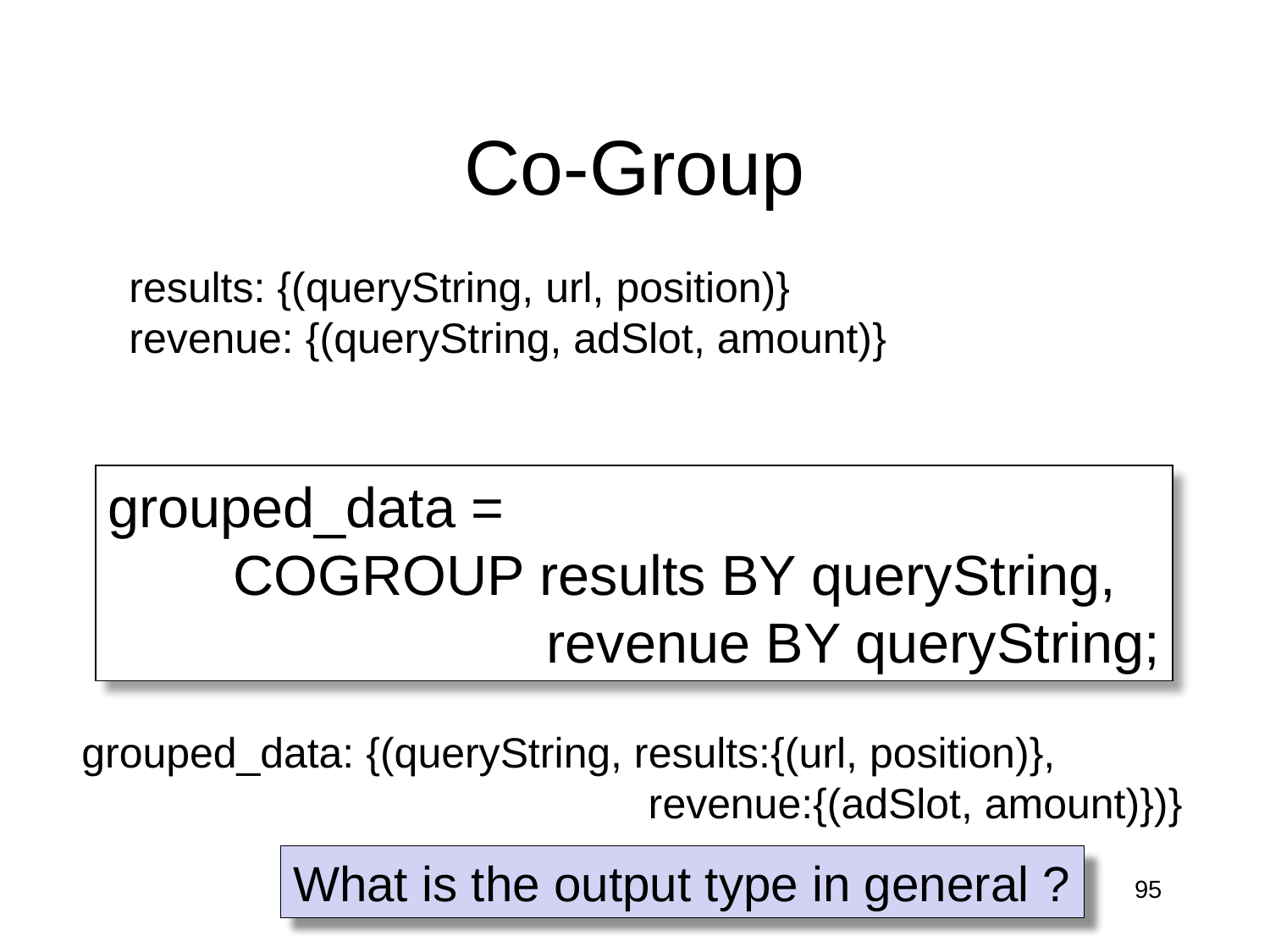

# Co-Group
results: {(queryString, url, position)}
revenue: {(queryString, adSlot, amount)}
grouped_data =
        COGROUP results BY queryString,
                            revenue BY queryString;
grouped_data: {(queryString, results:{(url, position)},
                                                revenue:{(adSlot, amount)})}
What is the output type in general ?
95